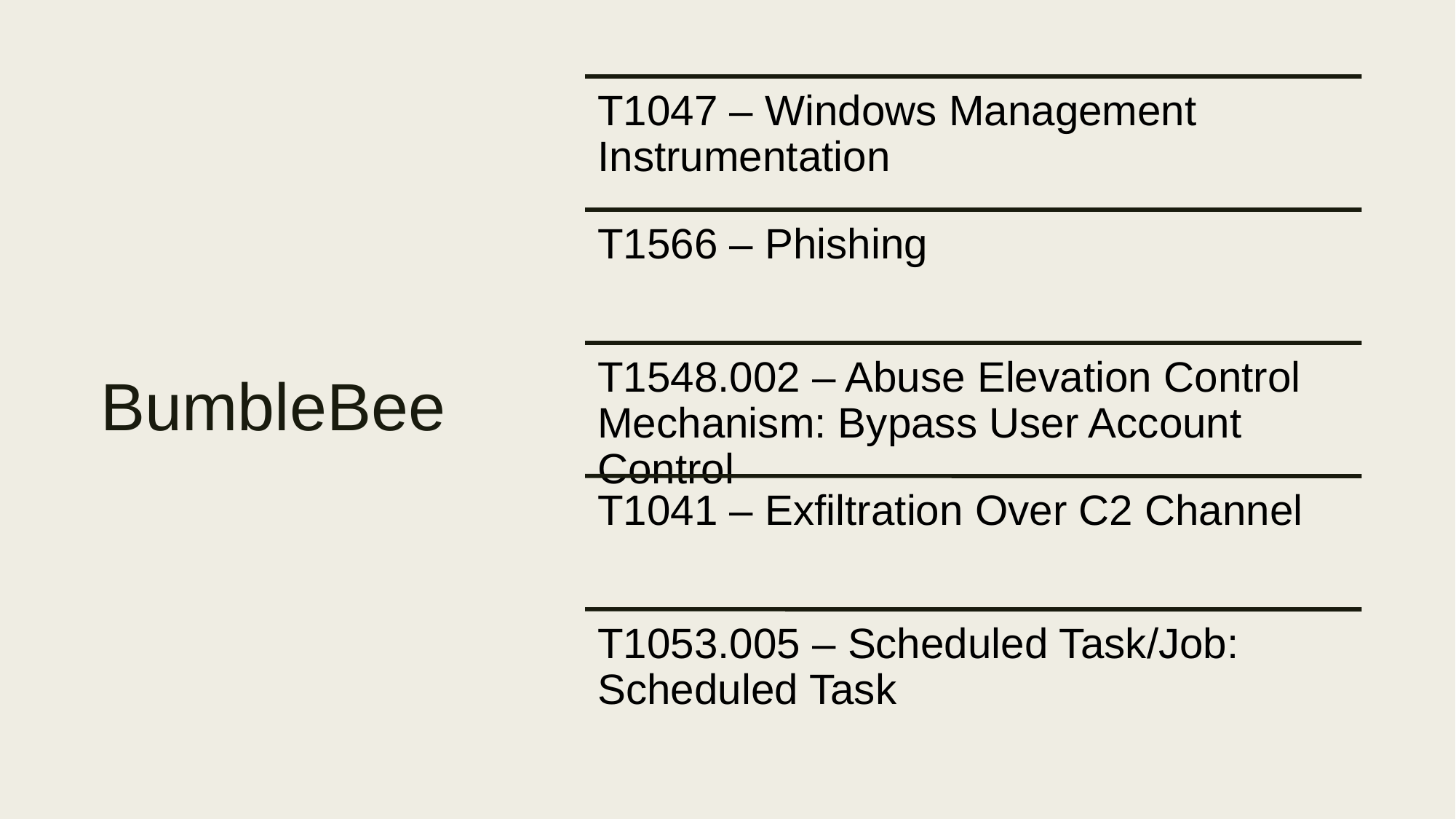

# BumbleBee
T1047 – Windows Management Instrumentation
T1566 – Phishing
T1548.002 – Abuse Elevation Control Mechanism: Bypass User Account Control
T1041 – Exfiltration Over C2 Channel
T1053.005 – Scheduled Task/Job: Scheduled Task